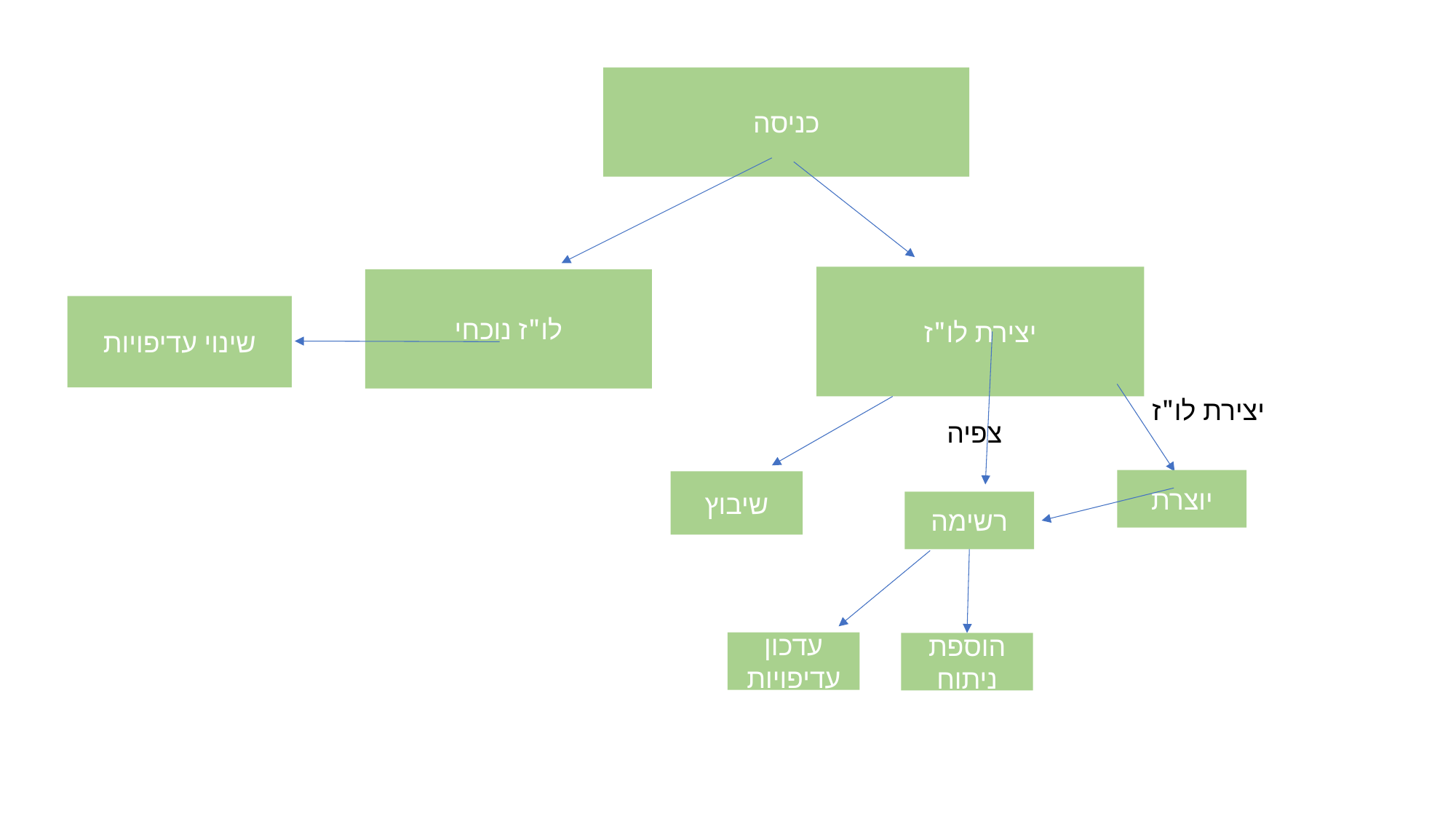

כניסה
יצירת לו"ז
לו"ז נוכחי
שינוי עדיפויות
יצירת לו"ז
צפיה
יוצרת
שיבוץ
רשימה
עדכון עדיפויות
הוספת ניתוח